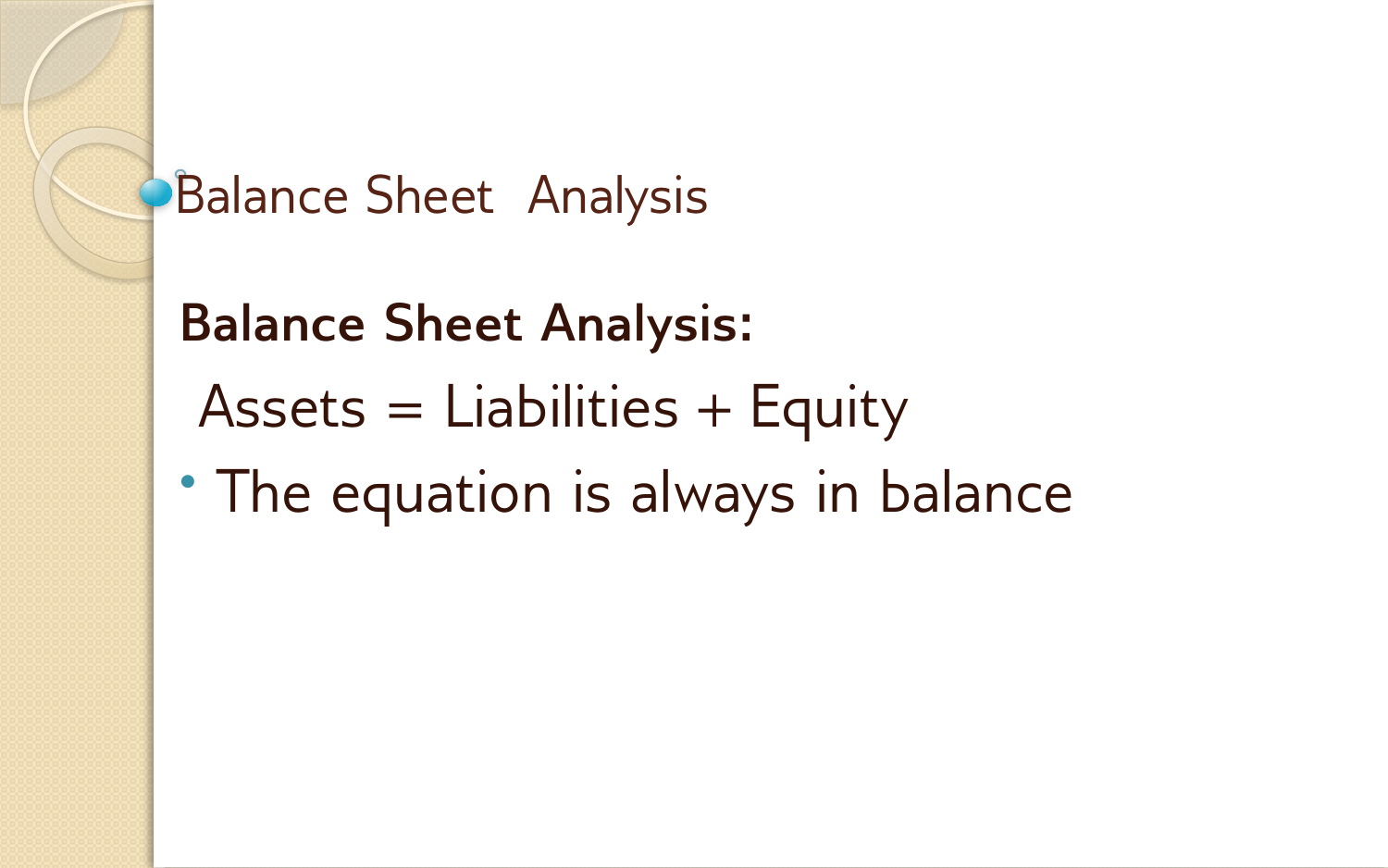

# Balance Sheet  Analysis
Balance Sheet Analysis:
 Assets = Liabilities + Equity
 The equation is always in balance